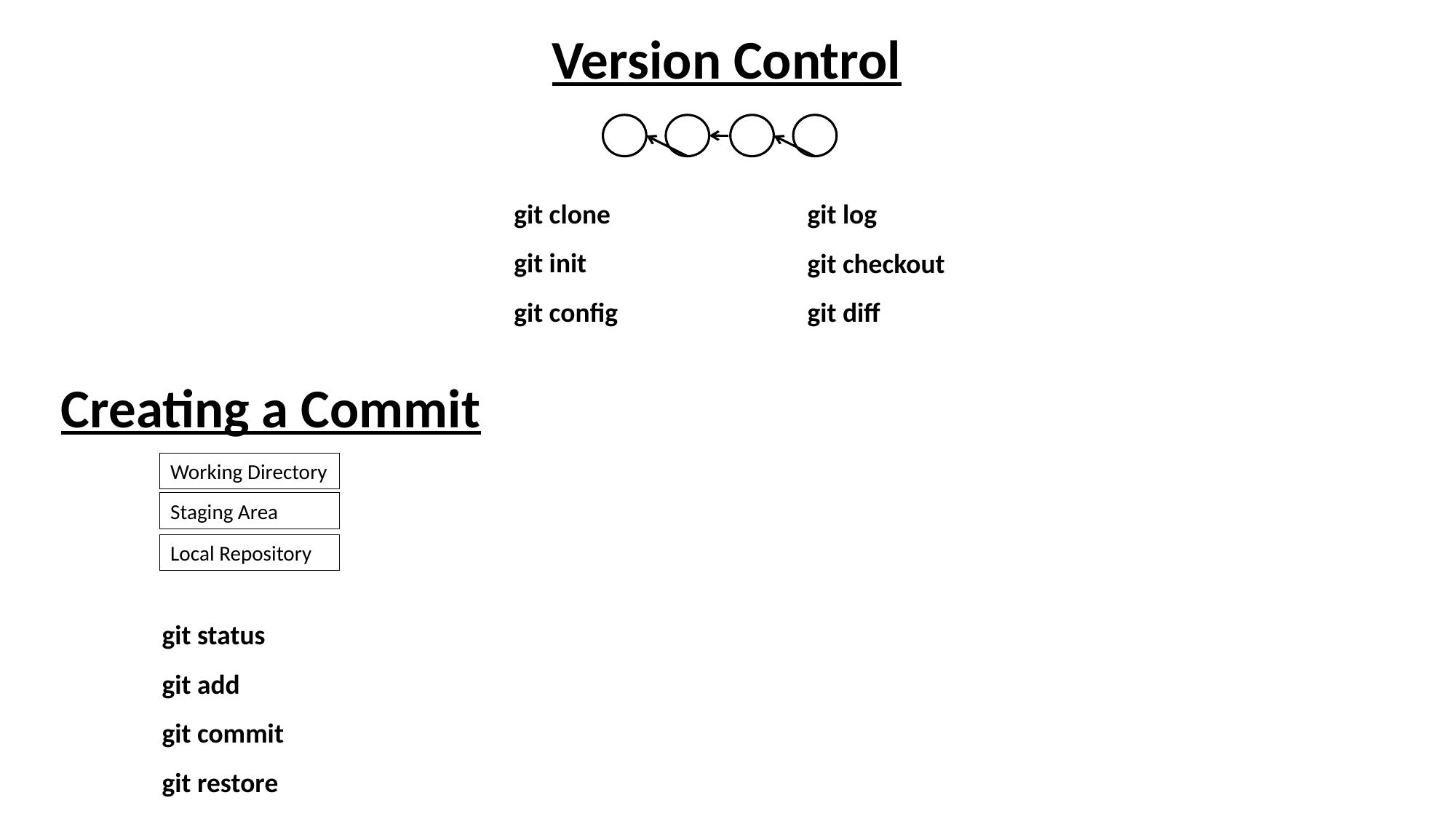

Version Control

git clone
git init
git config
git log
git checkout
git diff
Creating a Commit
Working Directory
Staging Area
Local Repository
git status
git add
git commit
git restore